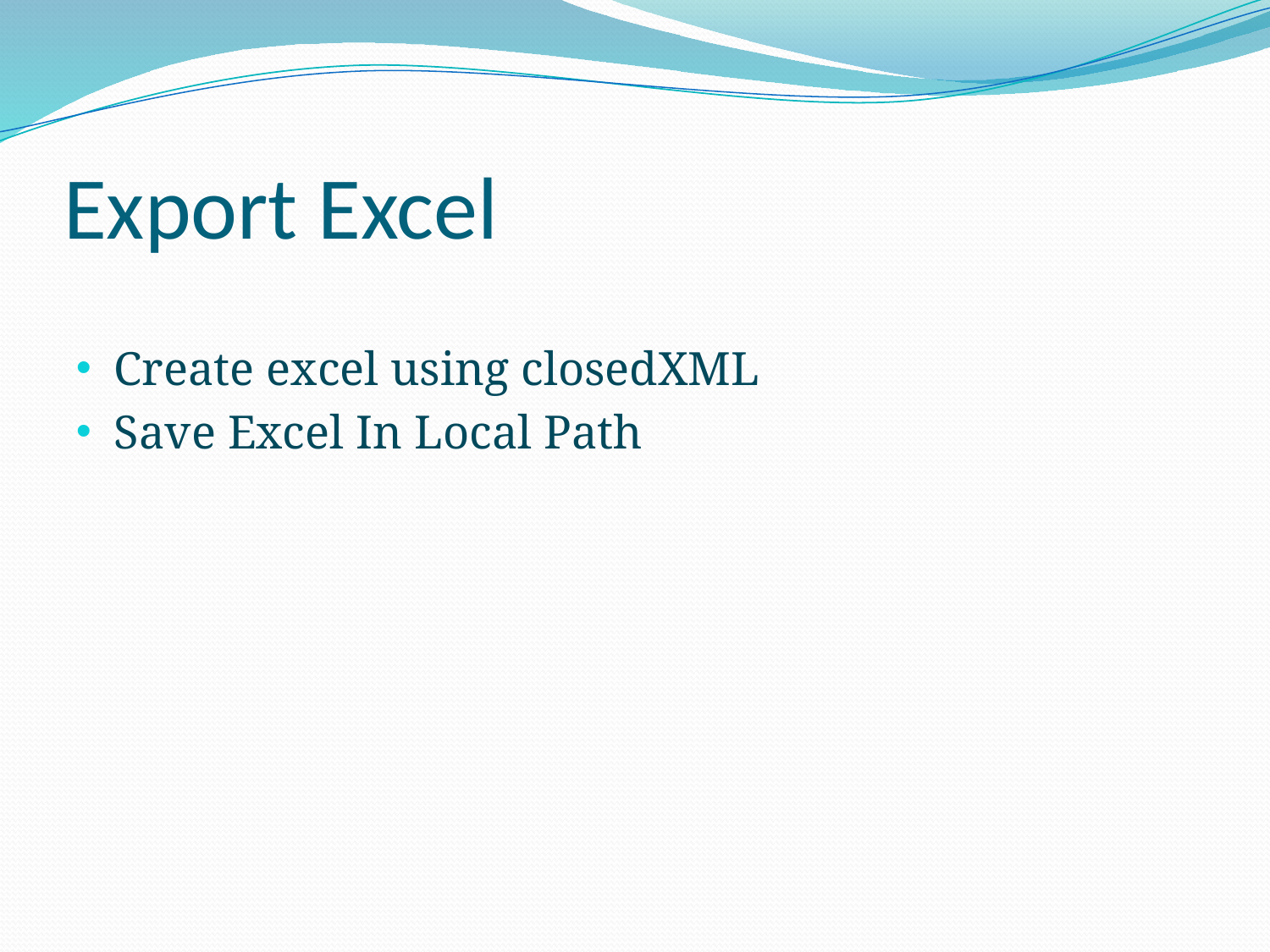

# Export Excel

Create excel using closedXML
Save Excel In Local Path